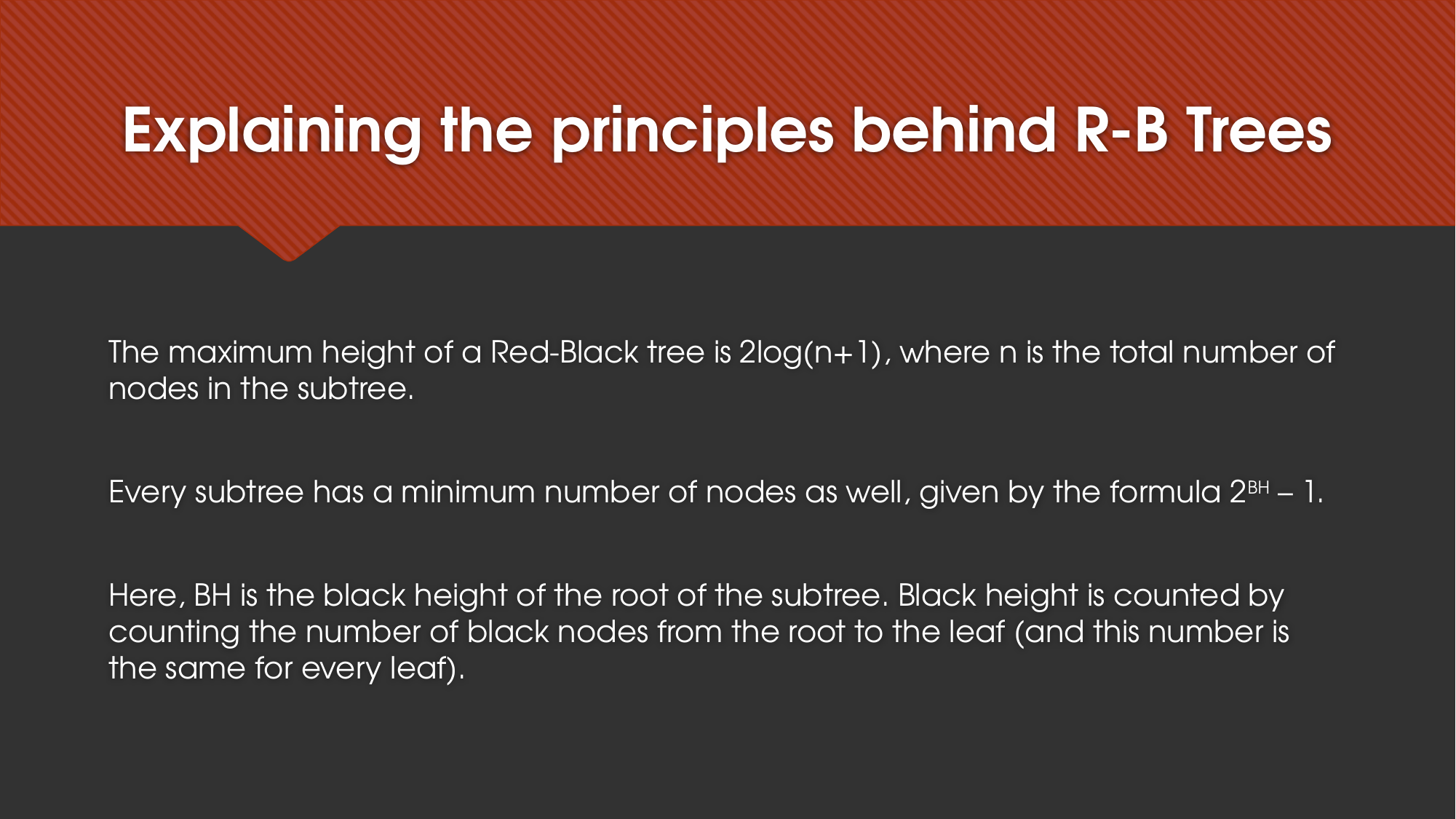

# Explaining the principles behind R-B Trees
The maximum height of a Red-Black tree is 2log(n+1), where n is the total number of nodes in the subtree.

Every subtree has a minimum number of nodes as well, given by the formula 2BH – 1.

Here, BH is the black height of the root of the subtree. Black height is counted by counting the number of black nodes from the root to the leaf (and this number is the same for every leaf).